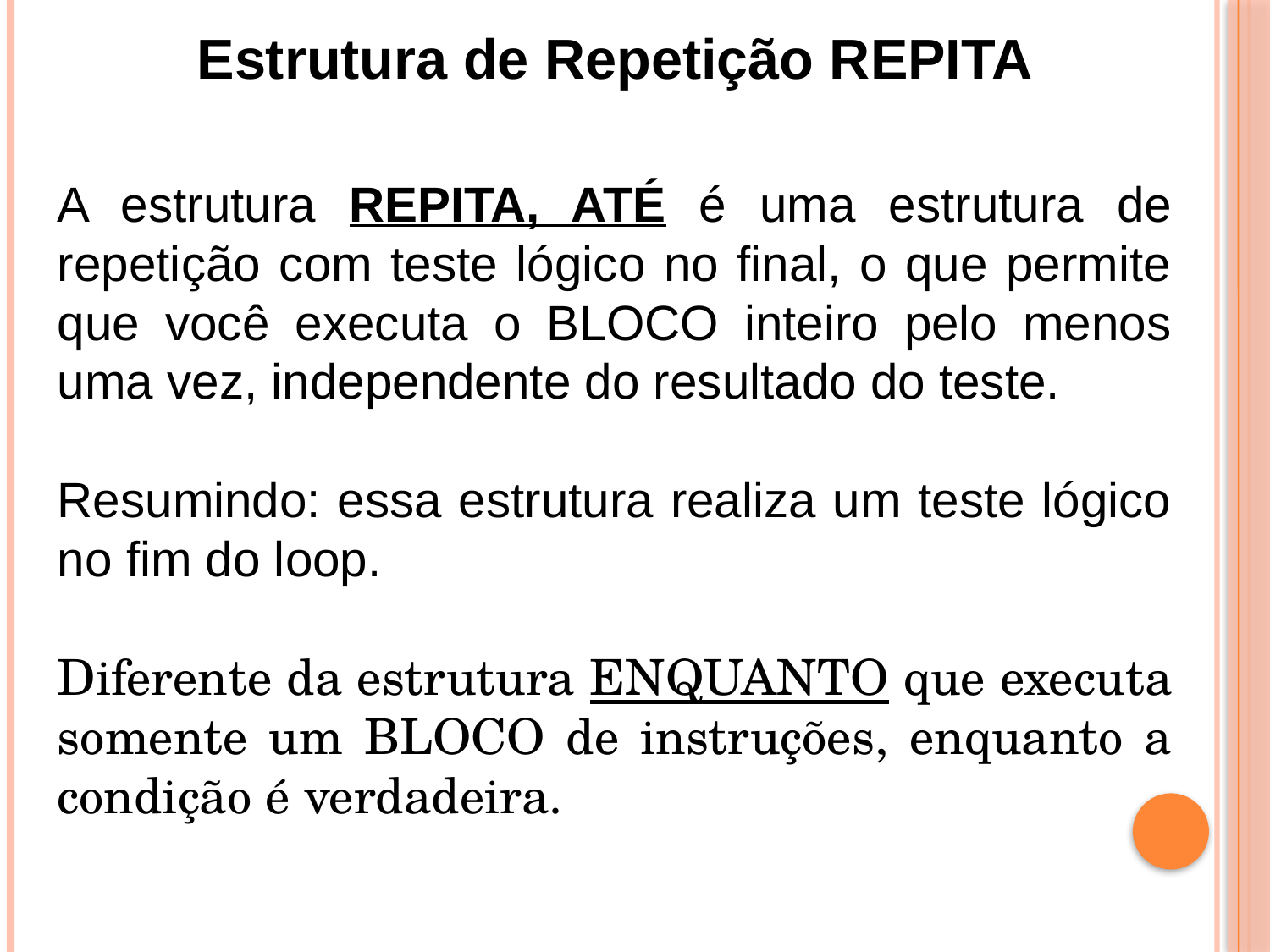

Estrutura de Repetição REPITA
A estrutura REPITA, ATÉ é uma estrutura de repetição com teste lógico no final, o que permite que você executa o BLOCO inteiro pelo menos uma vez, independente do resultado do teste.

Resumindo: essa estrutura realiza um teste lógico no fim do loop.

Diferente da estrutura ENQUANTO que executa somente um BLOCO de instruções, enquanto a condição é verdadeira.